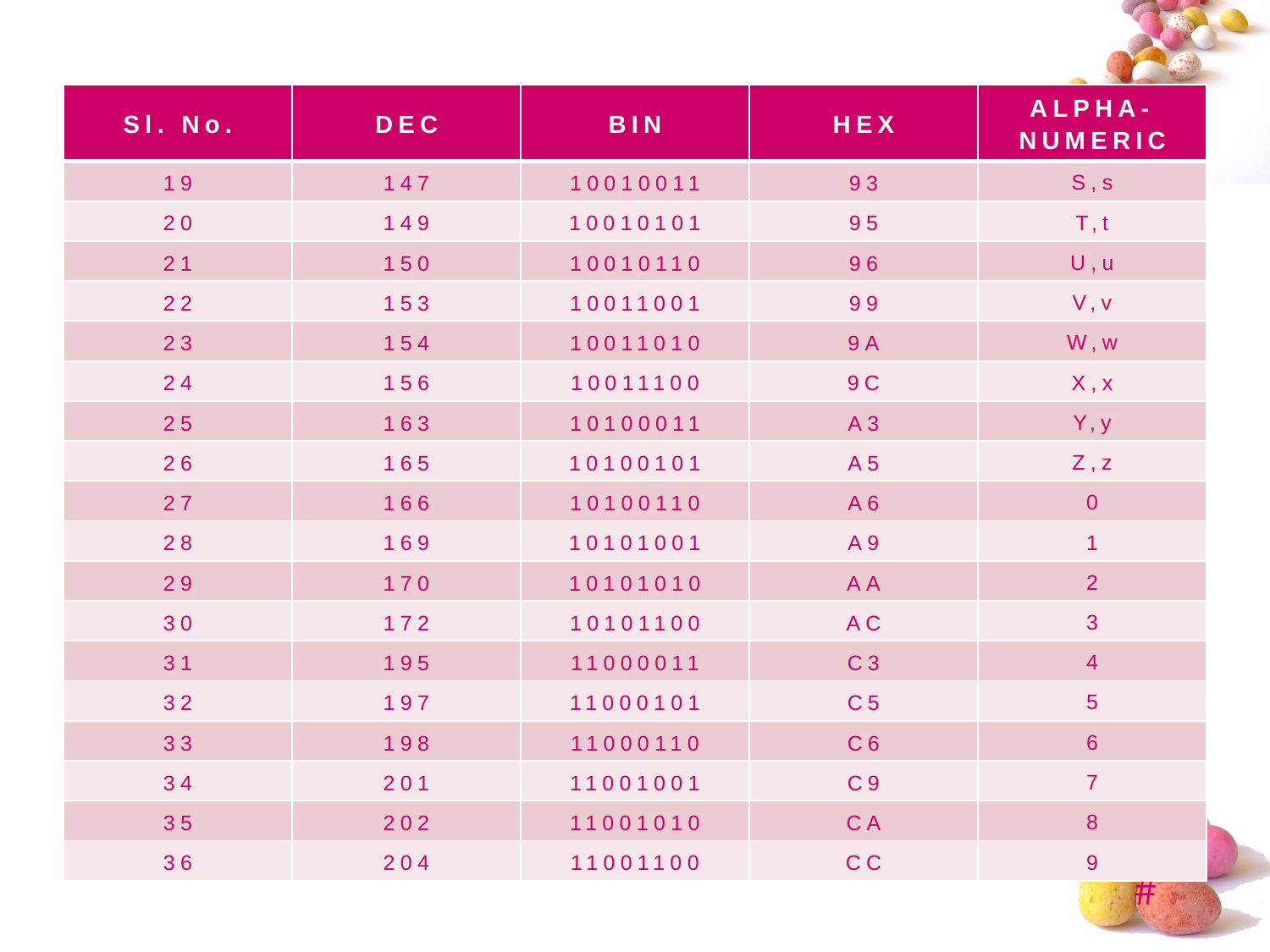

| Sl. No. | DEC | BIN | HEX | ALPHA-NUMERIC |
| --- | --- | --- | --- | --- |
| 19 | 147 | 10010011 | 93 | S,s |
| 20 | 149 | 10010101 | 95 | T,t |
| 21 | 150 | 10010110 | 96 | U,u |
| 22 | 153 | 10011001 | 99 | V,v |
| 23 | 154 | 10011010 | 9A | W,w |
| 24 | 156 | 10011100 | 9C | X,x |
| 25 | 163 | 10100011 | A3 | Y,y |
| 26 | 165 | 10100101 | A5 | Z,z |
| 27 | 166 | 10100110 | A6 | 0 |
| 28 | 169 | 10101001 | A9 | 1 |
| 29 | 170 | 10101010 | AA | 2 |
| 30 | 172 | 10101100 | AC | 3 |
| 31 | 195 | 11000011 | C3 | 4 |
| 32 | 197 | 11000101 | C5 | 5 |
| 33 | 198 | 11000110 | C6 | 6 |
| 34 | 201 | 11001001 | C9 | 7 |
| 35 | 202 | 11001010 | CA | 8 |
| 36 | 204 | 11001100 | CC | 9 |